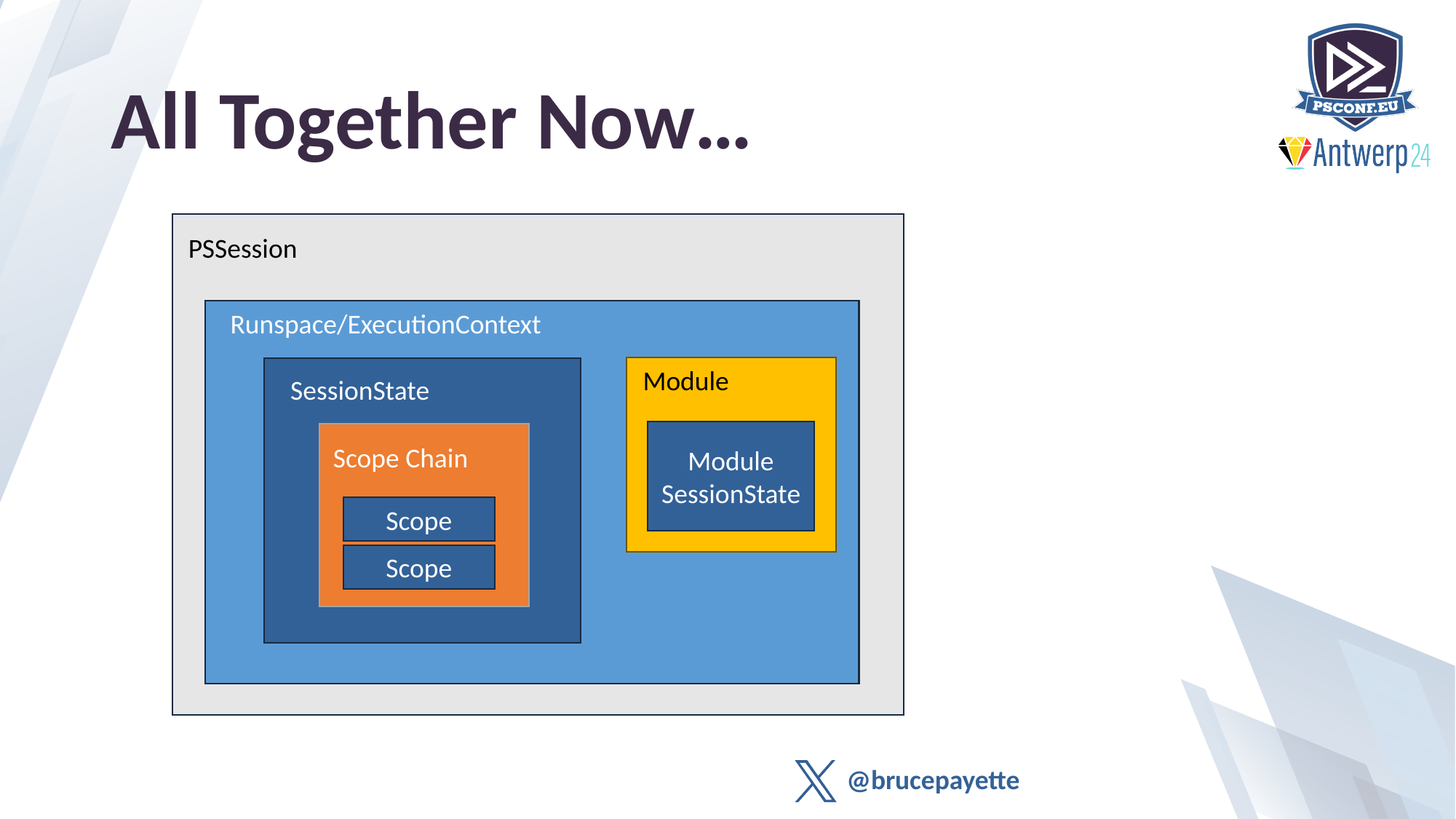

# All Together Now…

PSSession

Runspace/ExecutionContext

Module

SessionState
Module SessionState

Scope Chain
Scope
Scope